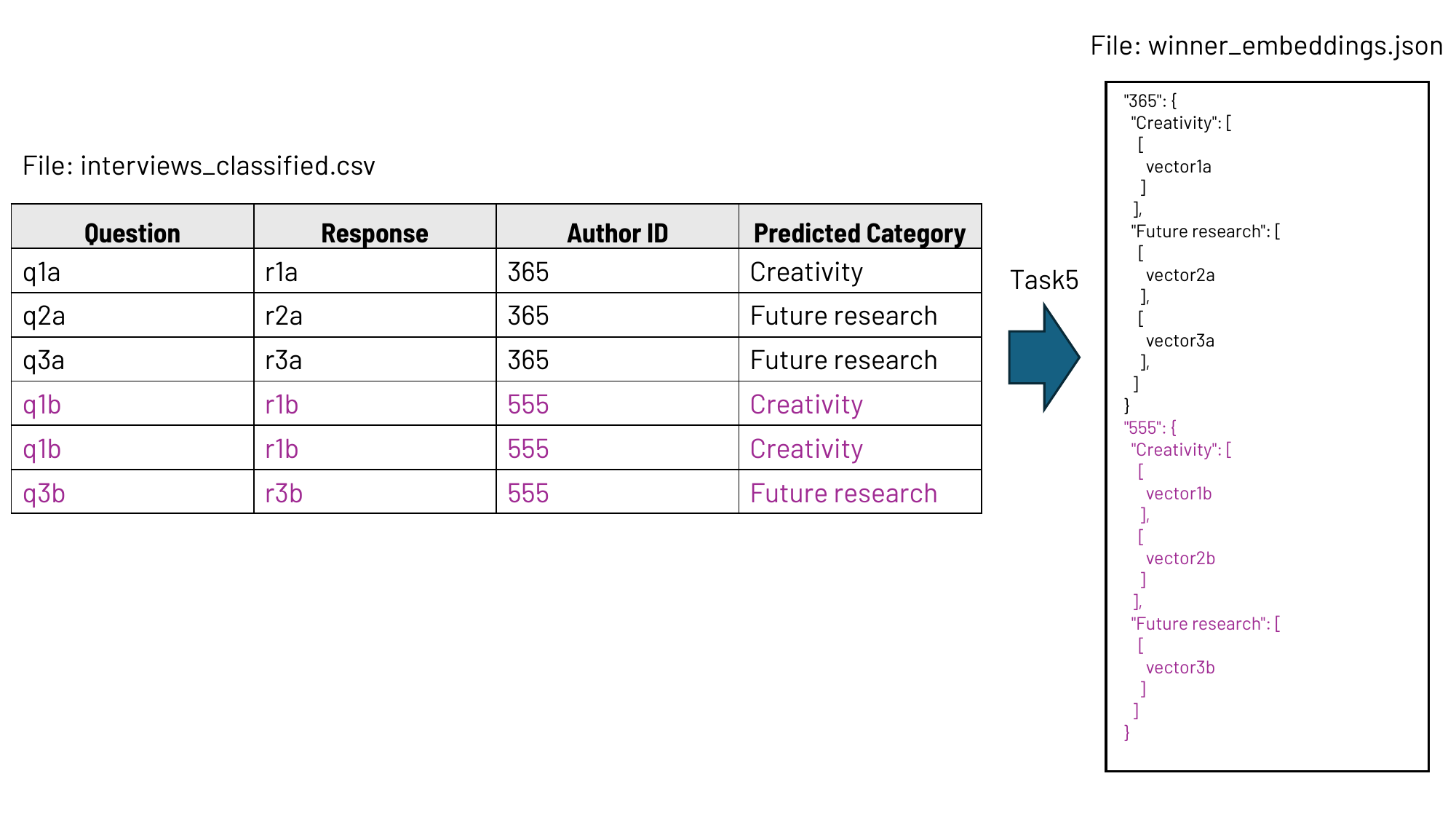

File: winner_embeddings.json
  "365": {
    "Creativity": [
      [
        vector1a
      ]
    ],
    "Future research": [
      [
        vector2a
      ],
      [
        vector3a
      ],
    ]
  }
  "555": {
    "Creativity": [
      [
        vector1b
      ],
      [
        vector2b
      ]
    ],
    "Future research": [
      [
        vector3b
      ]
    ]
  }

File: interviews_classified.csv
| Question | Response | Author ID | Predicted Category |
| --- | --- | --- | --- |
| q1a | r1a | 365 | Creativity |
| q2a | r2a | 365 | Future research |
| q3a | r3a | 365 | Future research |
| q1b | r1b | 555 | Creativity |
| q1b | r1b | 555 | Creativity |
| q3b | r3b | 555 | Future research |
Task5